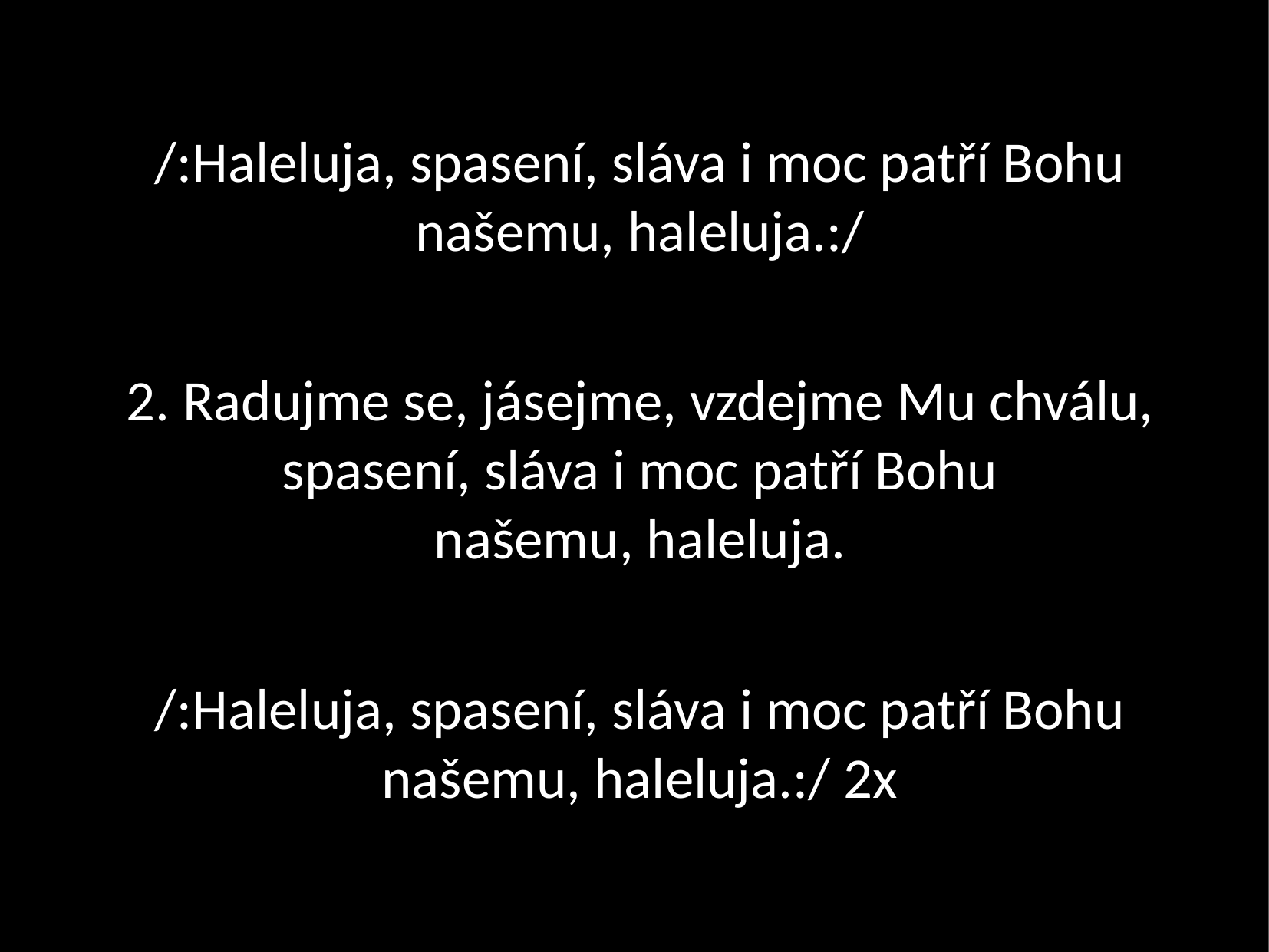

/:Haleluja, spasení, sláva i moc patří Bohu našemu, haleluja.:/
2. Radujme se, jásejme, vzdejme Mu chválu, spasení, sláva i moc patří Bohu
našemu, haleluja.
/:Haleluja, spasení, sláva i moc patří Bohu našemu, haleluja.:/ 2x